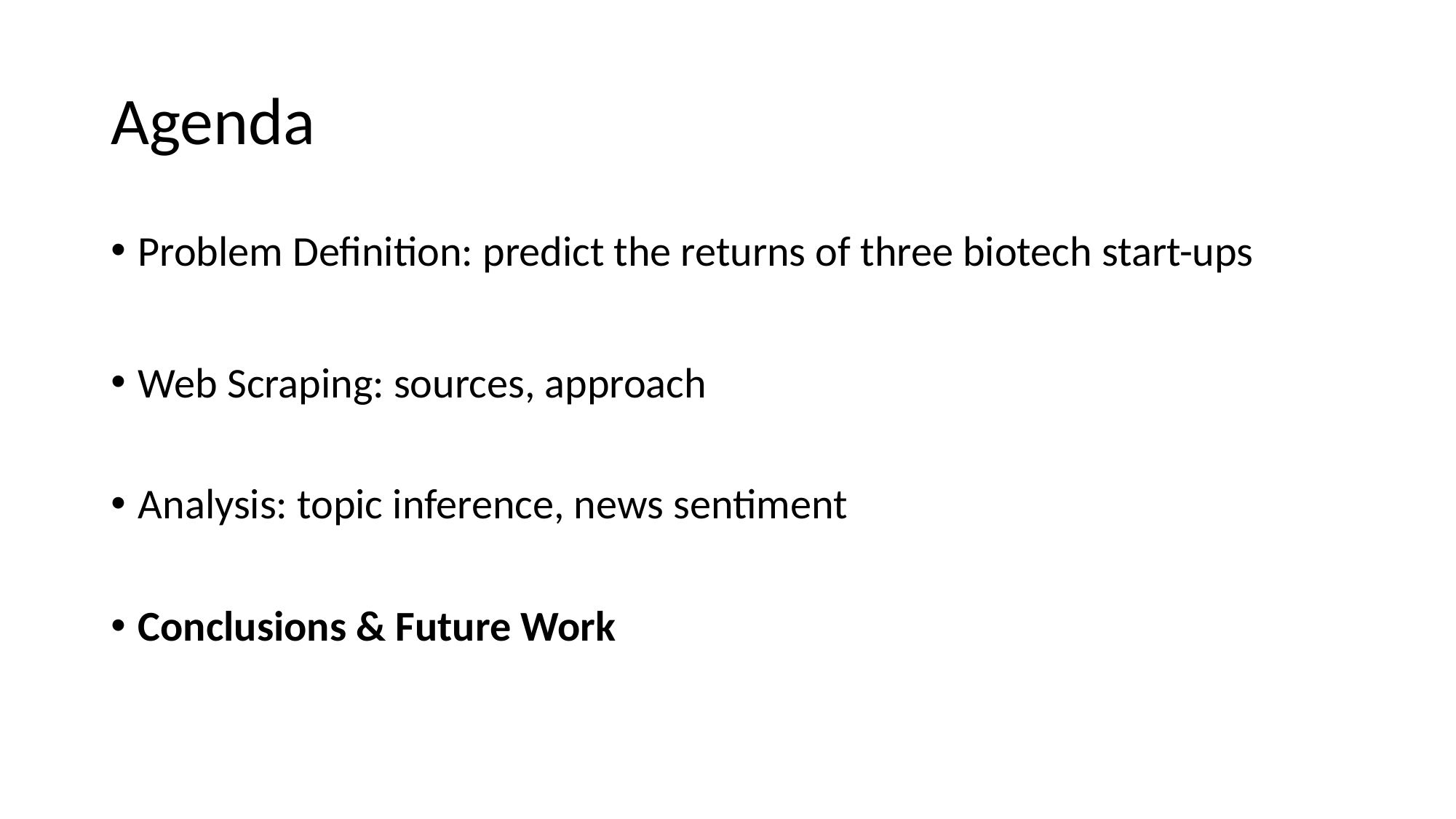

# Agenda
Problem Definition: predict the returns of three biotech start-ups

Web Scraping: sources, approach

Analysis: topic inference, news sentiment

Conclusions & Future Work